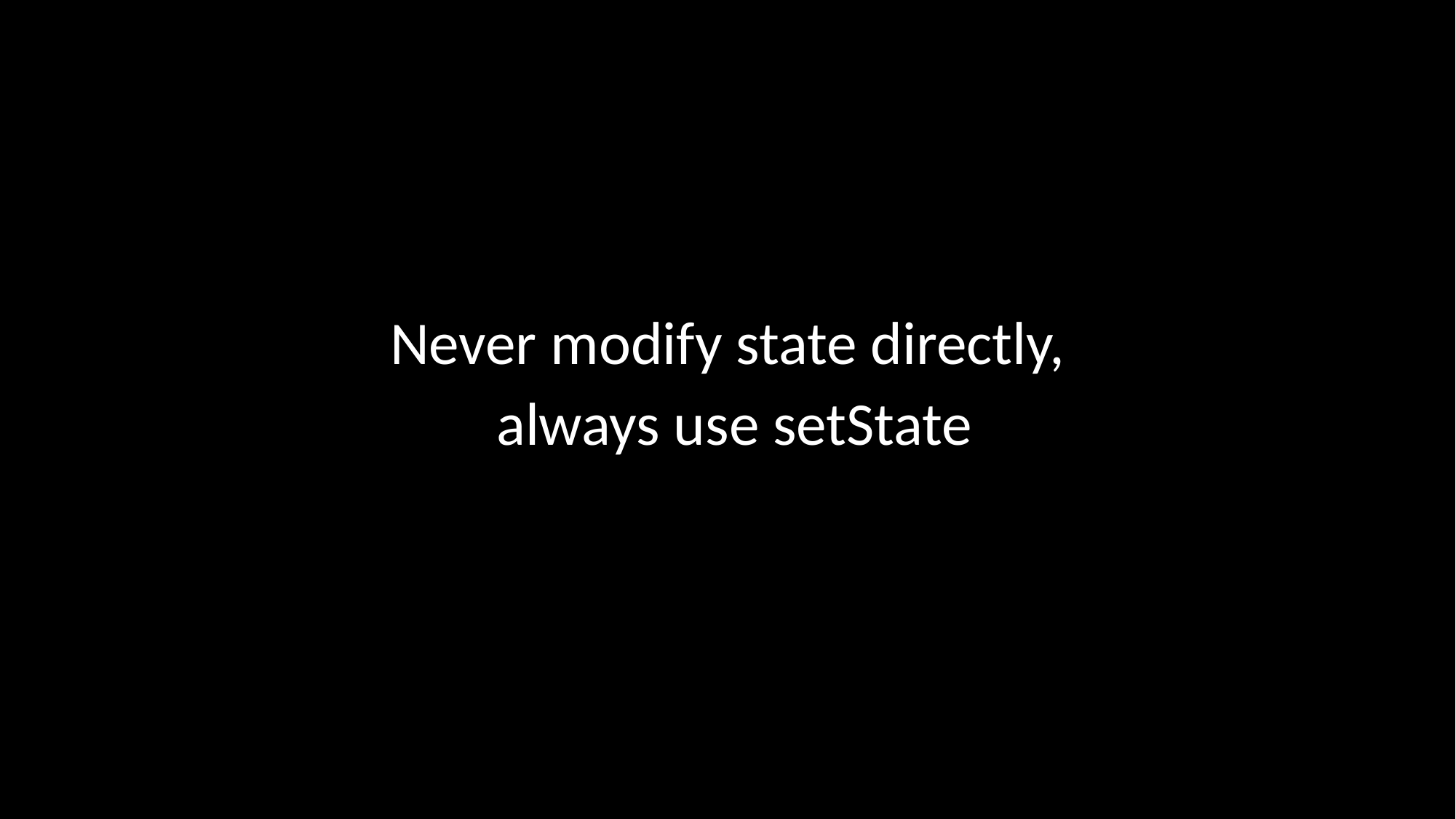

Never modify state directly,
 always use setState